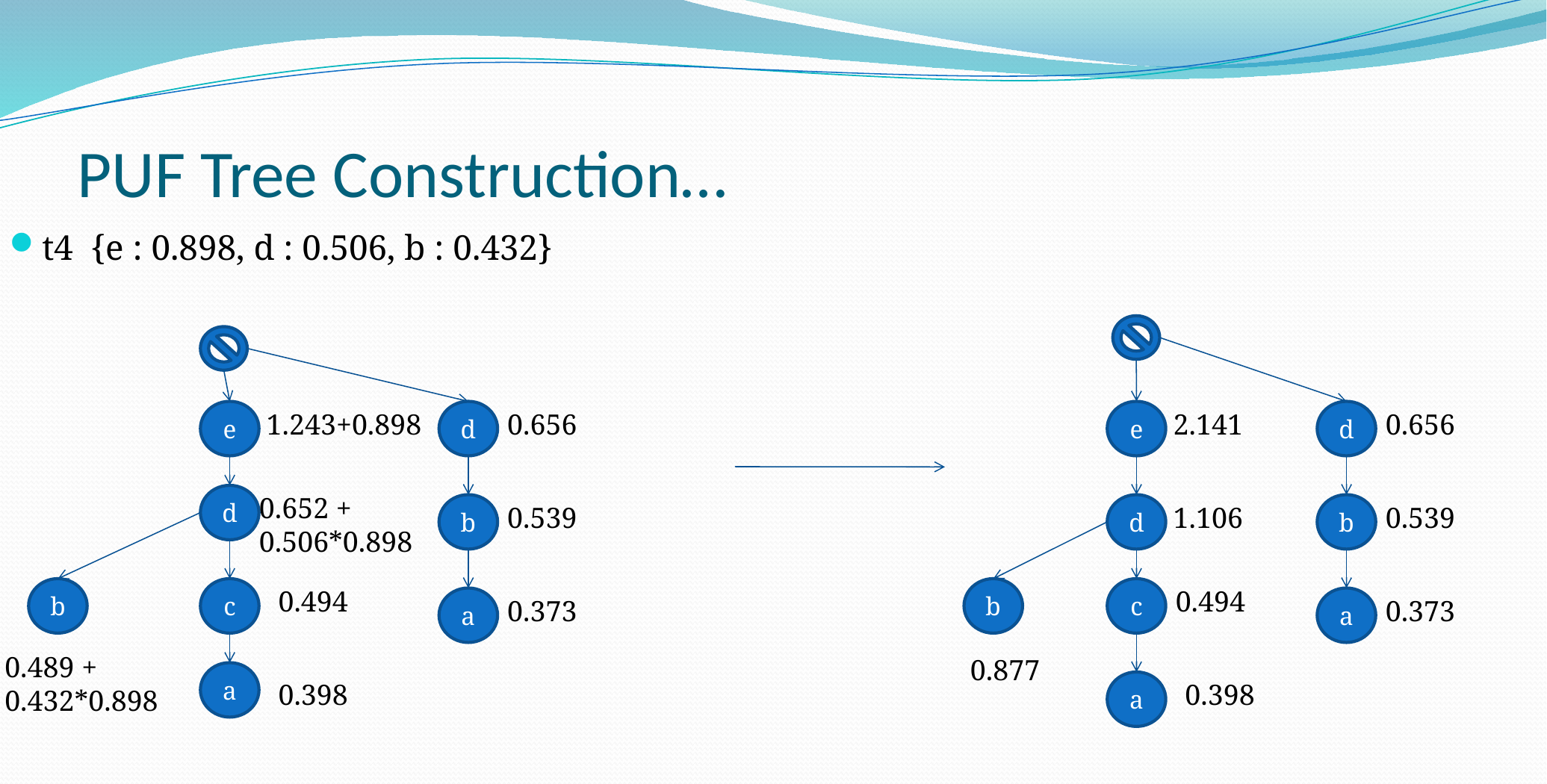

# PUF Tree Construction…
t4  {e : 0.898, d : 0.506, b : 0.432}

e
 1.243+0.898
d
0.656
e
d
0.656
 2.141
d
0.652 +
0.506*0.898
b
0.539
d
b
0.539
 1.106
b
c
0.494
b
c
0.494
a
0.373
a
0.373
                      0.877
       0.489 +
       0.432*0.898
a
0.398
a
0.398